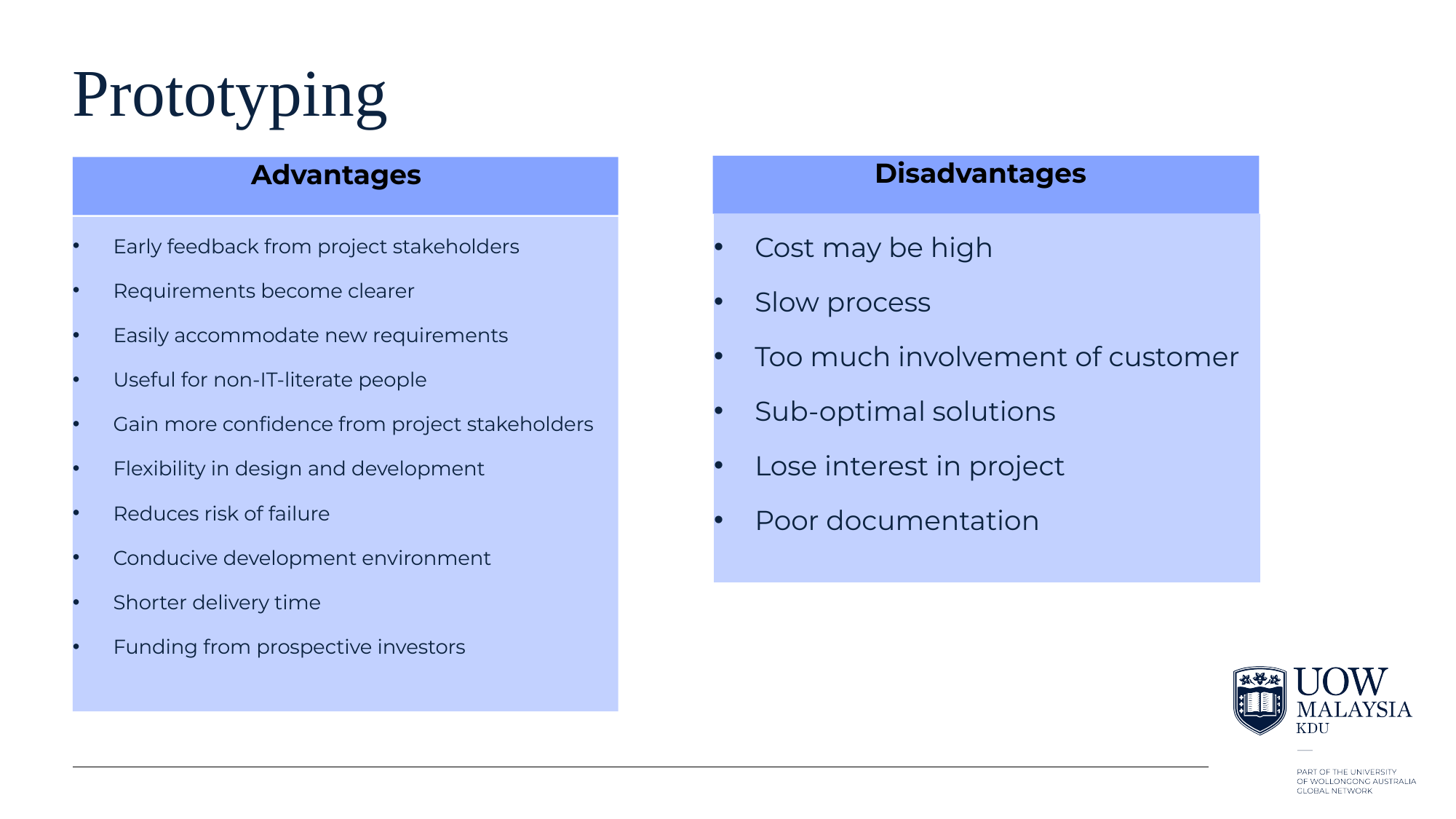

# Prototyping
Disadvantages
Advantages
Cost may be high
Slow process
Too much involvement of customer
Sub-optimal solutions
Lose interest in project
Poor documentation

Early feedback from project stakeholders
Requirements become clearer
Easily accommodate new requirements
Useful for non-IT-literate people
Gain more confidence from project stakeholders
Flexibility in design and development
Reduces risk of failure
Conducive development environment
Shorter delivery time
Funding from prospective investors